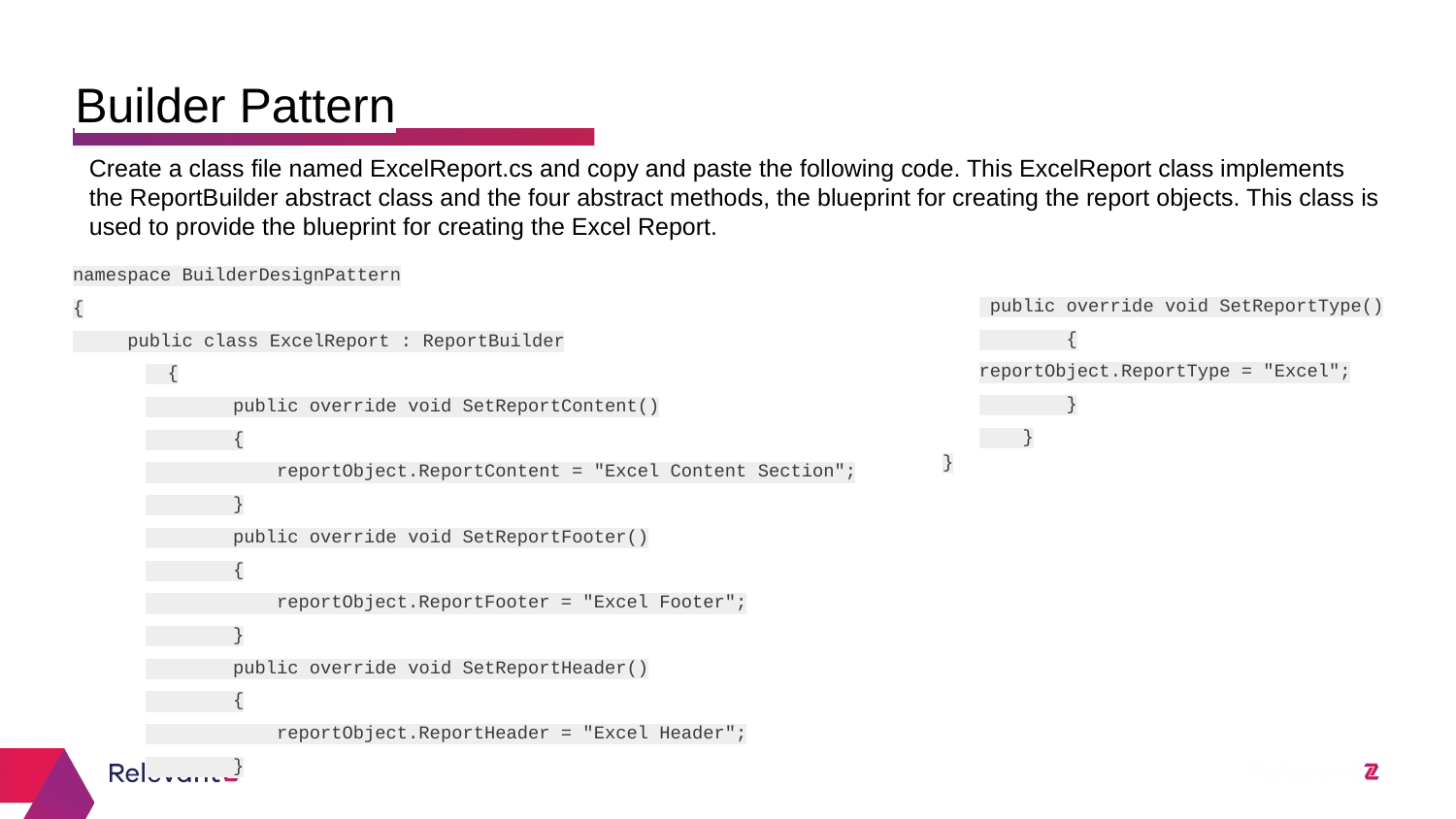

Builder Pattern
Create a class file named ExcelReport.cs and copy and paste the following code. This ExcelReport class implements the ReportBuilder abstract class and the four abstract methods, the blueprint for creating the report objects. This class is used to provide the blueprint for creating the Excel Report.
# namespace BuilderDesignPattern
{
     public class ExcelReport : ReportBuilder
  {
        public override void SetReportContent()
        {
            reportObject.ReportContent = "Excel Content Section";
        }
        public override void SetReportFooter()
        {
            reportObject.ReportFooter = "Excel Footer";
        }
        public override void SetReportHeader()
        {
            reportObject.ReportHeader = "Excel Header";
        }

 public override void SetReportType()
        {
reportObject.ReportType = "Excel";
        }
    }
}